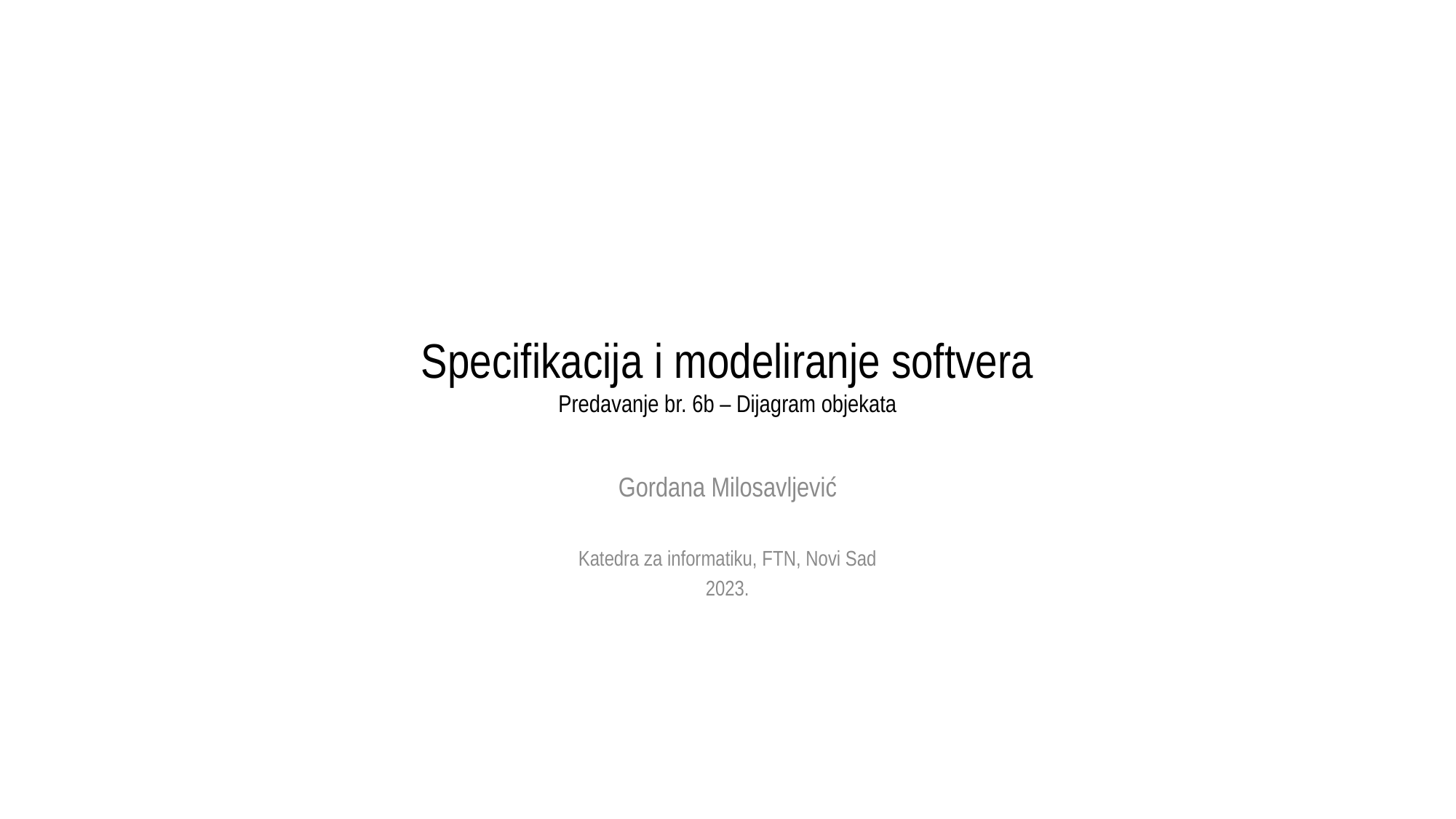

# Specifikacija i modeliranje softvera Predavanje br. 6b – Dijagram objekata
Gordana Milosavljević

Katedra za informatiku, FTN, Novi Sad
2023.